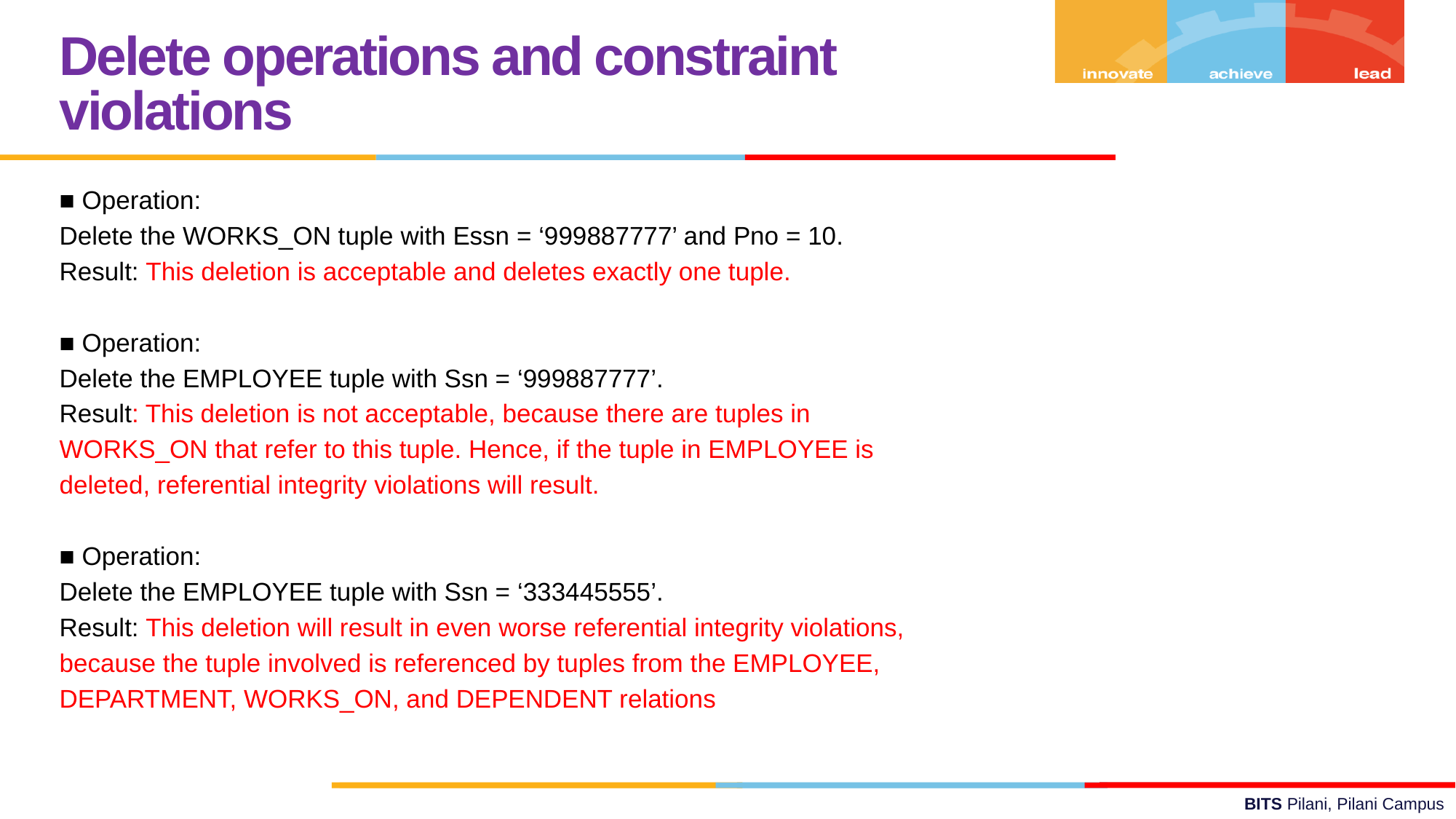

Delete operations and constraint violations
■ Operation:
Delete the WORKS_ON tuple with Essn = ‘999887777’ and Pno = 10.
Result: This deletion is acceptable and deletes exactly one tuple.

■ Operation:
Delete the EMPLOYEE tuple with Ssn = ‘999887777’.
Result: This deletion is not acceptable, because there are tuples in
WORKS_ON that refer to this tuple. Hence, if the tuple in EMPLOYEE is
deleted, referential integrity violations will result.

■ Operation:
Delete the EMPLOYEE tuple with Ssn = ‘333445555’.
Result: This deletion will result in even worse referential integrity violations,
because the tuple involved is referenced by tuples from the EMPLOYEE,
DEPARTMENT, WORKS_ON, and DEPENDENT relations